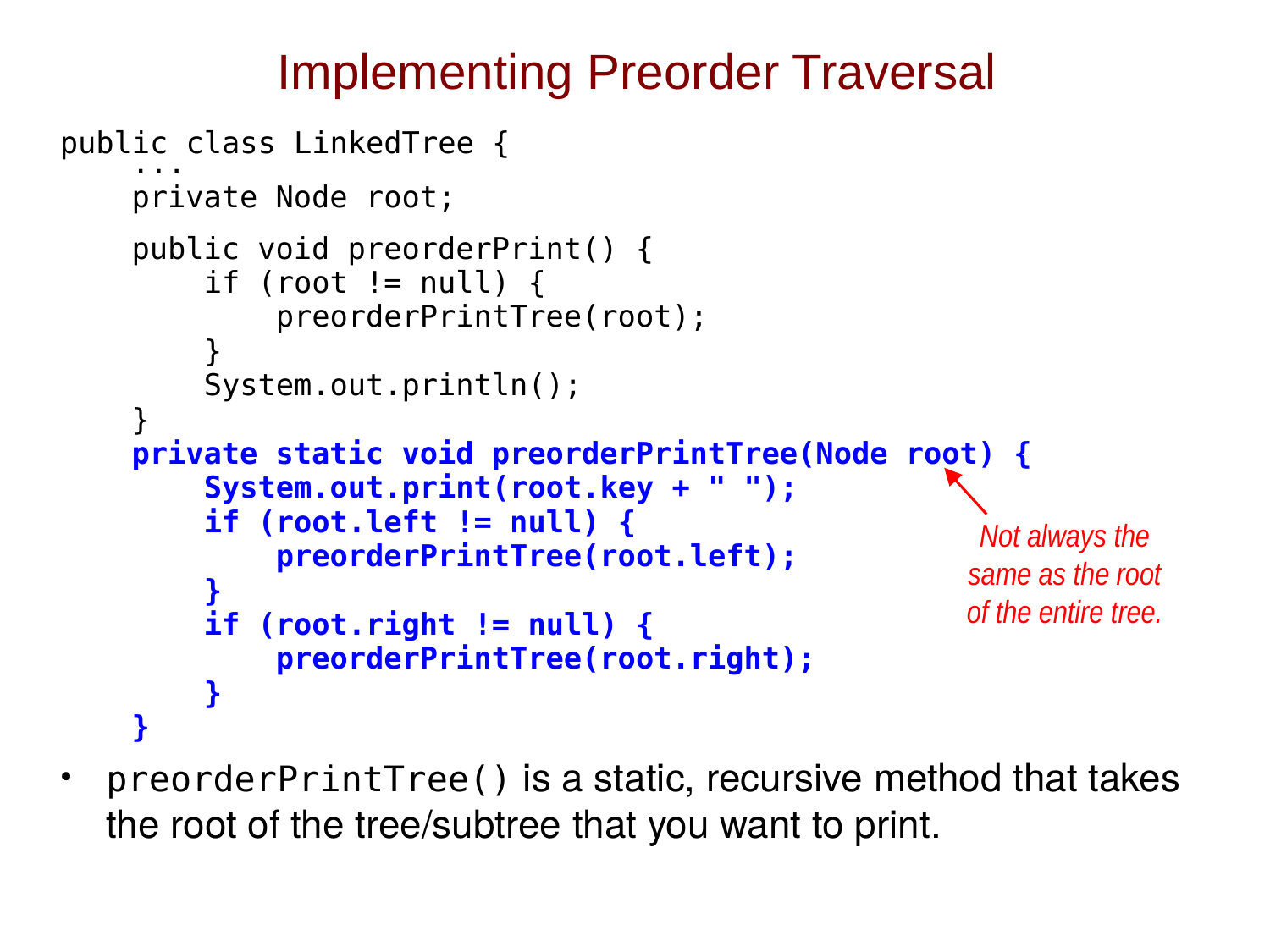

# Implementing Preorder Traversal
public class LinkedTree {
    ...
    private Node root;

    public void preorderPrint() {
        if (root != null) {
            preorderPrintTree(root);
        }
        System.out.println();
    }
    private static void preorderPrintTree(Node root) {
        System.out.print(root.key + " ");
        if (root.left != null) {
            preorderPrintTree(root.left);
        }
        if (root.right != null) {
            preorderPrintTree(root.right);
        }
    }
preorderPrintTree() is a static, recursive method that takes
the root of the tree/subtree that you want to print.

Not always the
same as the root
of the entire tree.